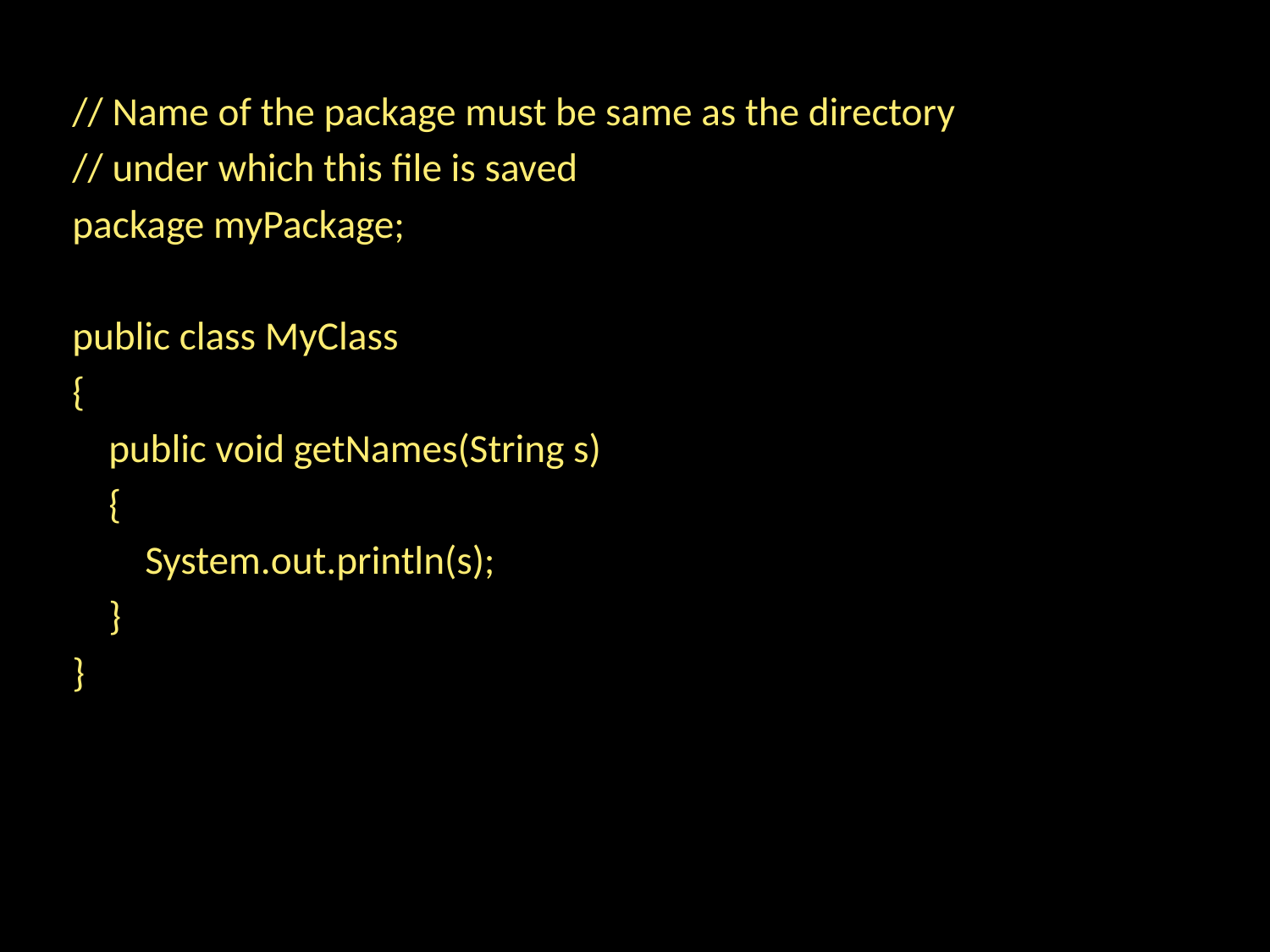

// Name of the package must be same as the directory
// under which this file is saved
package myPackage;

public class MyClass
{
    public void getNames(String s)
    {
        System.out.println(s);
    }
}